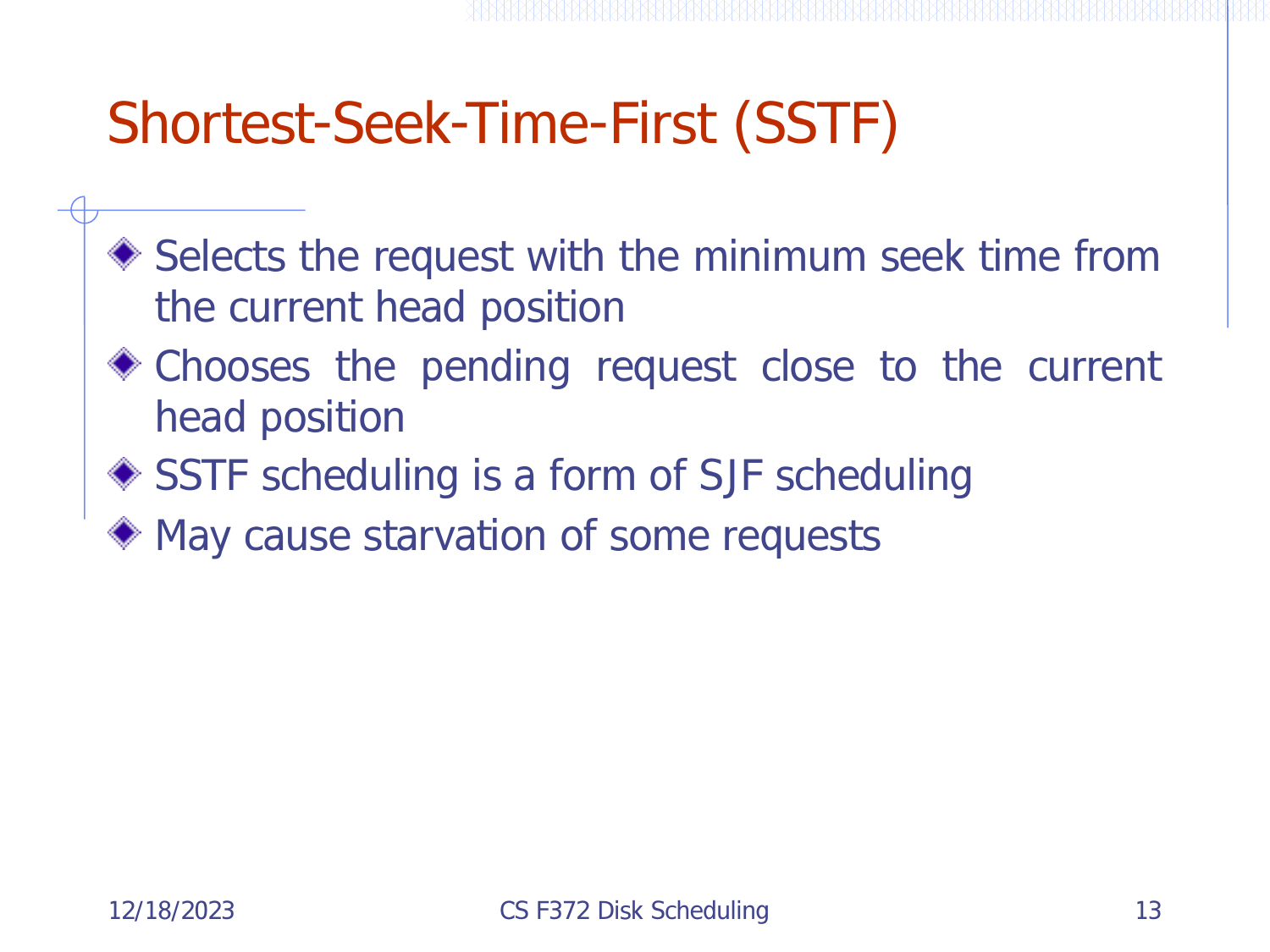

# Shortest-Seek-Time-First (SSTF)
Selects the request with the minimum seek time from the current head position
Chooses the pending request close to the current head position
SSTF scheduling is a form of SJF scheduling
May cause starvation of some requests
12/18/2023
CS F372 Disk Scheduling
13